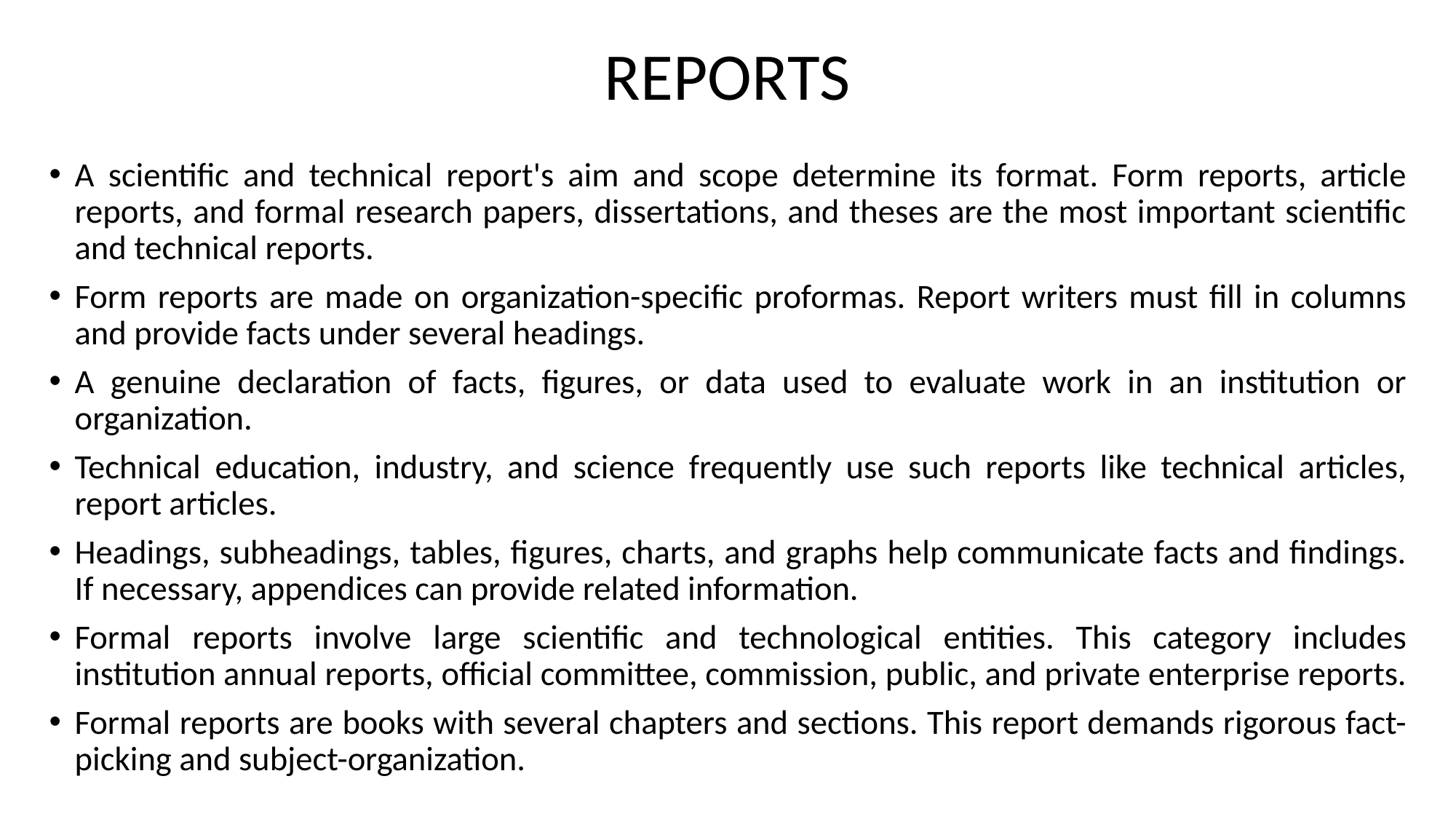

# REPORTS
A scientific and technical report's aim and scope determine its format. Form reports, article reports, and formal research papers, dissertations, and theses are the most important scientific and technical reports.
Form reports are made on organization-specific proformas. Report writers must fill in columns and provide facts under several headings.
A genuine declaration of facts, figures, or data used to evaluate work in an institution or organization.
Technical education, industry, and science frequently use such reports like technical articles, report articles.
Headings, subheadings, tables, figures, charts, and graphs help communicate facts and findings. If necessary, appendices can provide related information.
Formal reports involve large scientific and technological entities. This category includes institution annual reports, official committee, commission, public, and private enterprise reports.
Formal reports are books with several chapters and sections. This report demands rigorous fact-picking and subject-organization.